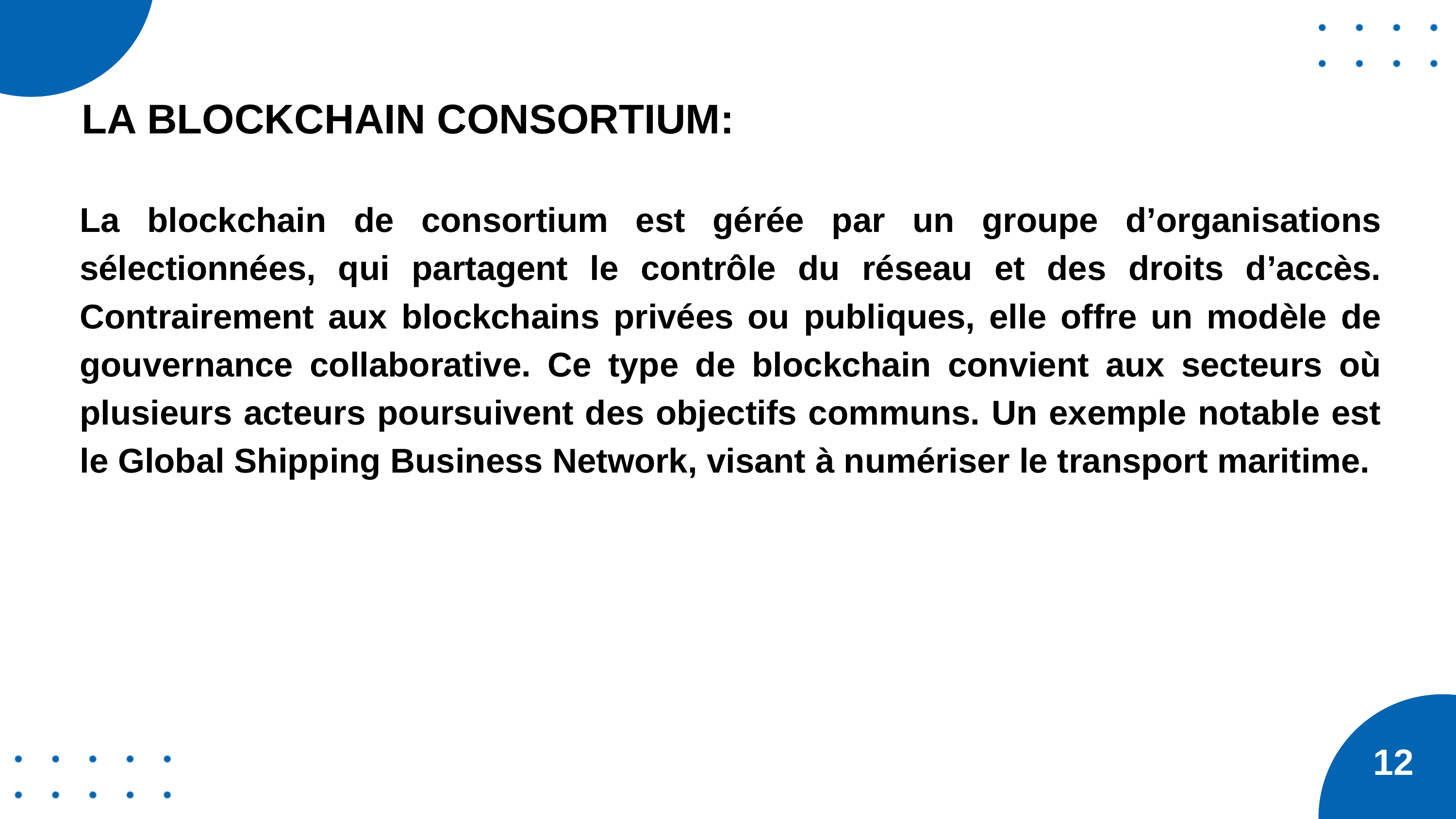

LA BLOCKCHAIN CONSORTIUM:
La blockchain de consortium est gérée par un groupe d’organisations sélectionnées, qui partagent le contrôle du réseau et des droits d’accès. Contrairement aux blockchains privées ou publiques, elle offre un modèle de gouvernance collaborative. Ce type de blockchain convient aux secteurs où plusieurs acteurs poursuivent des objectifs communs. Un exemple notable est le Global Shipping Business Network, visant à numériser le transport maritime.

12